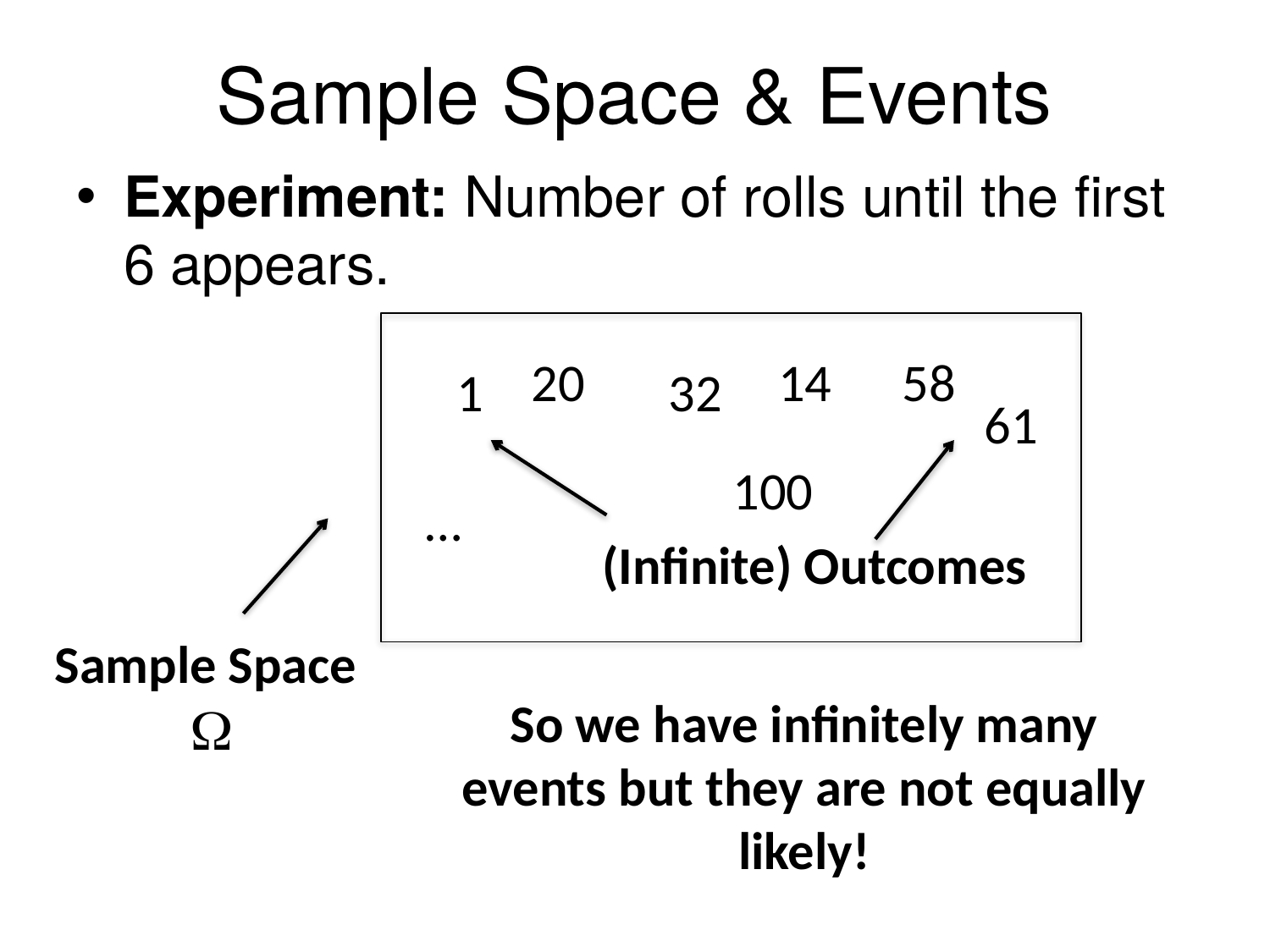

# Sample Space & Events
Experiment: Number of rolls until the first 6 appears.

20
14
58
1
32
61
(Infinite) Outcomes
100
…
Sample Space
Ω
So we have infinitely many events but they are not equally likely!